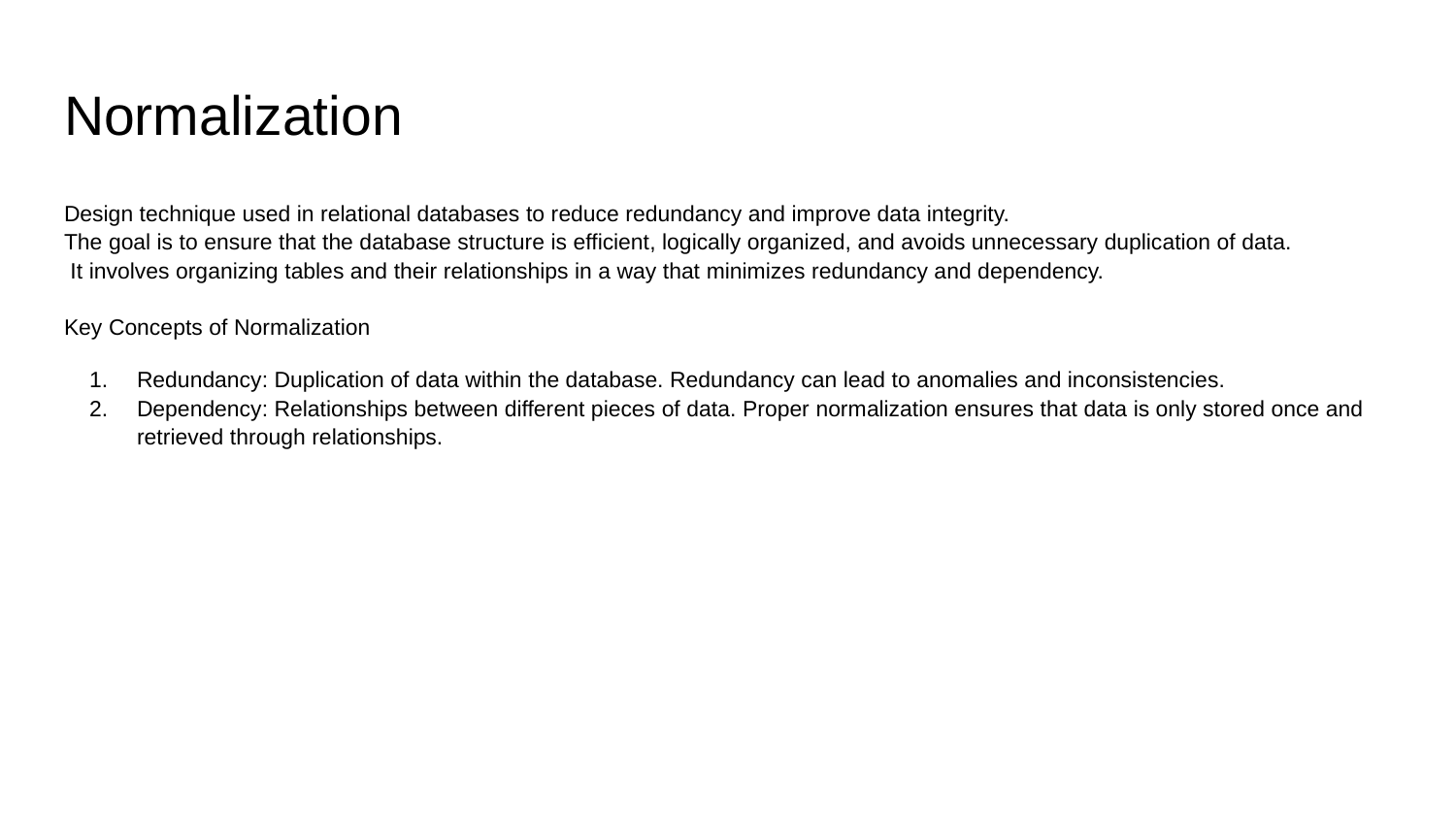

# Normalization
Design technique used in relational databases to reduce redundancy and improve data integrity.
The goal is to ensure that the database structure is efficient, logically organized, and avoids unnecessary duplication of data.
 It involves organizing tables and their relationships in a way that minimizes redundancy and dependency.
Key Concepts of Normalization
Redundancy: Duplication of data within the database. Redundancy can lead to anomalies and inconsistencies.
Dependency: Relationships between different pieces of data. Proper normalization ensures that data is only stored once and retrieved through relationships.